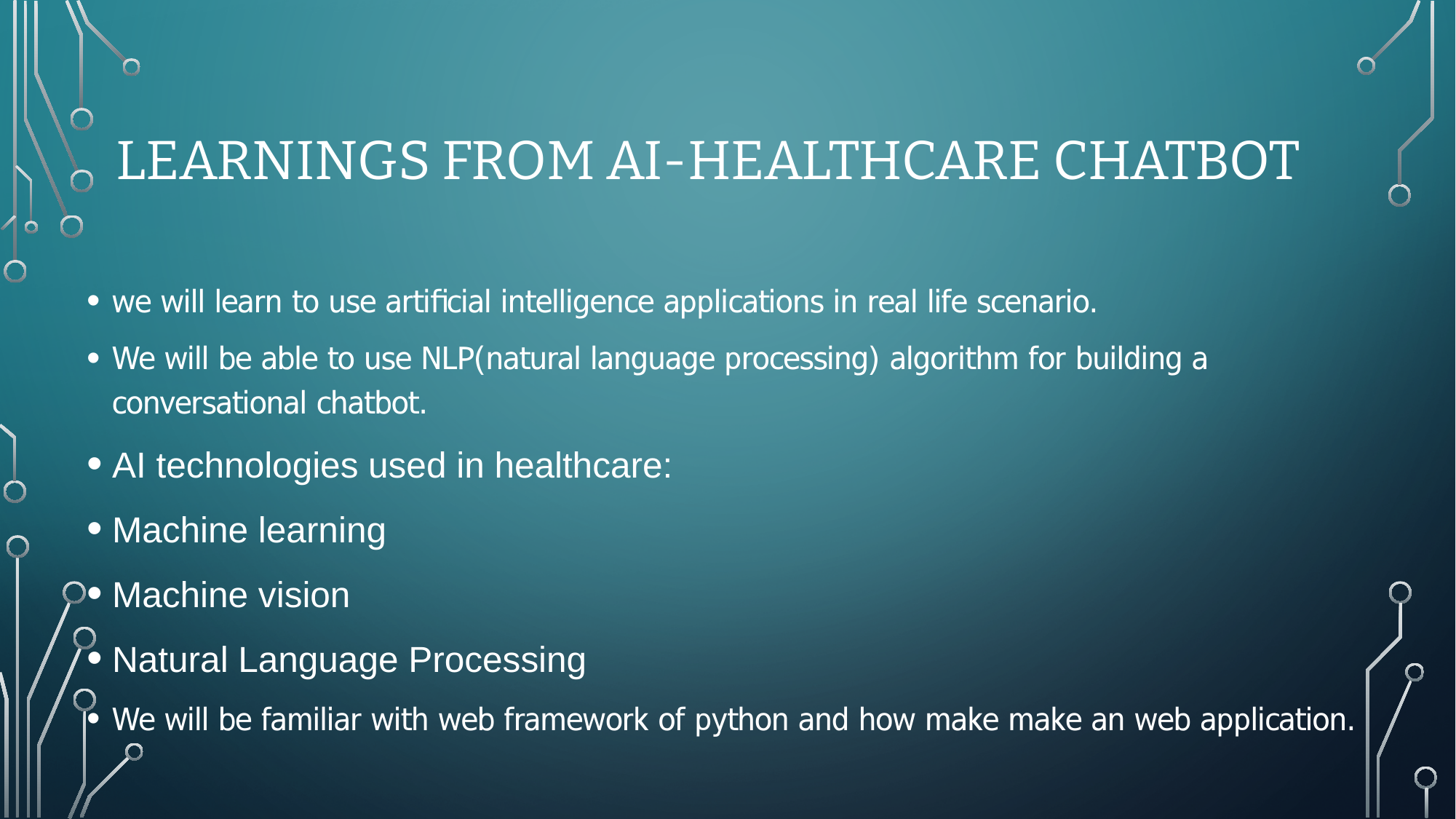

# Learnings from ai-healthcare chatbot
we will learn to use artificial intelligence applications in real life scenario.
We will be able to use NLP(natural language processing) algorithm for building a conversational chatbot.
AI technologies used in healthcare:
Machine learning
Machine vision
Natural Language Processing
We will be familiar with web framework of python and how make make an web application.